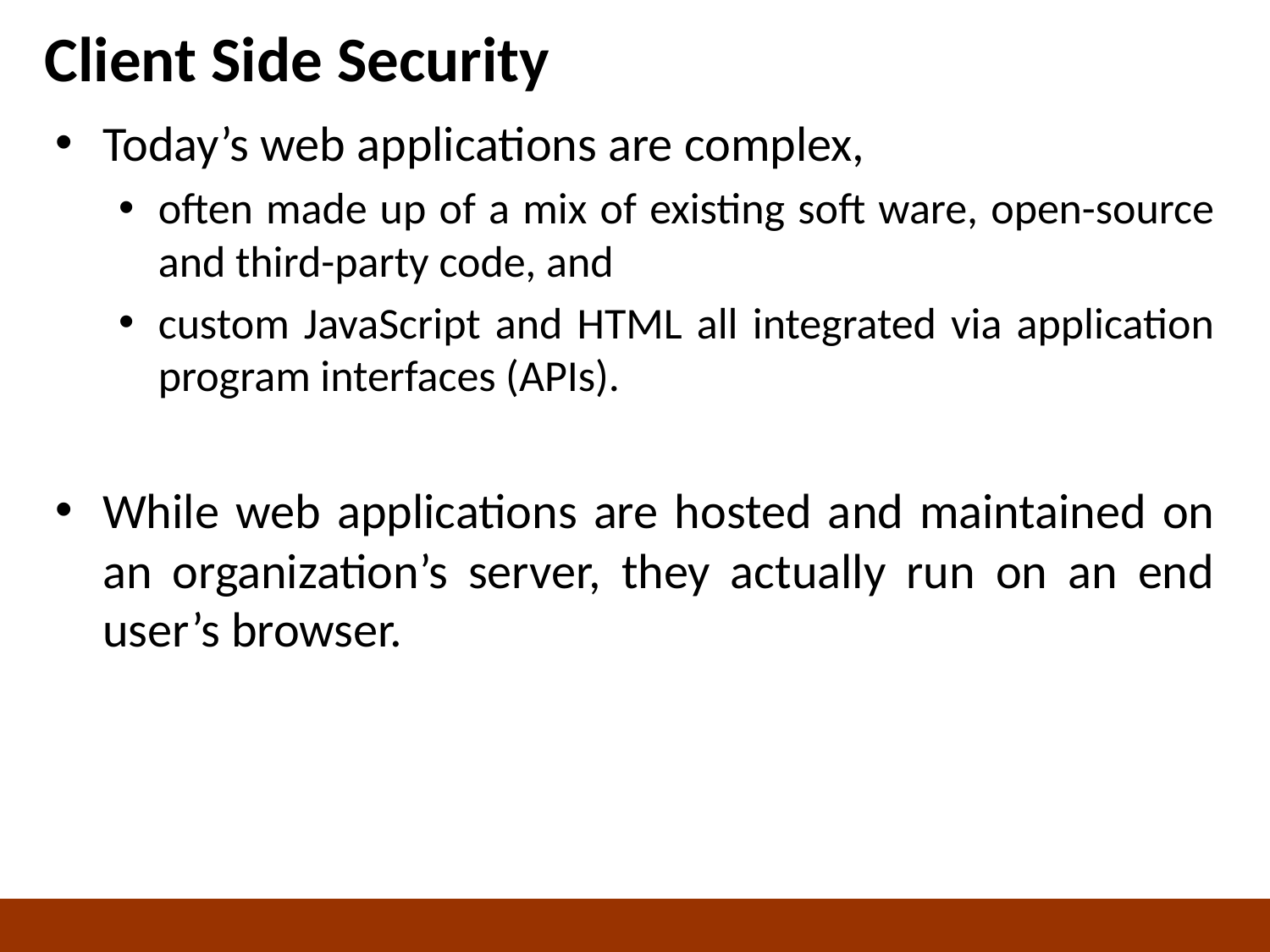

# Client Side Security
Today’s web applications are complex,
often made up of a mix of existing soft ware, open-source and third-party code, and
custom JavaScript and HTML all integrated via application program interfaces (APIs).

While web applications are hosted and maintained on an organization’s server, they actually run on an end user’s browser.